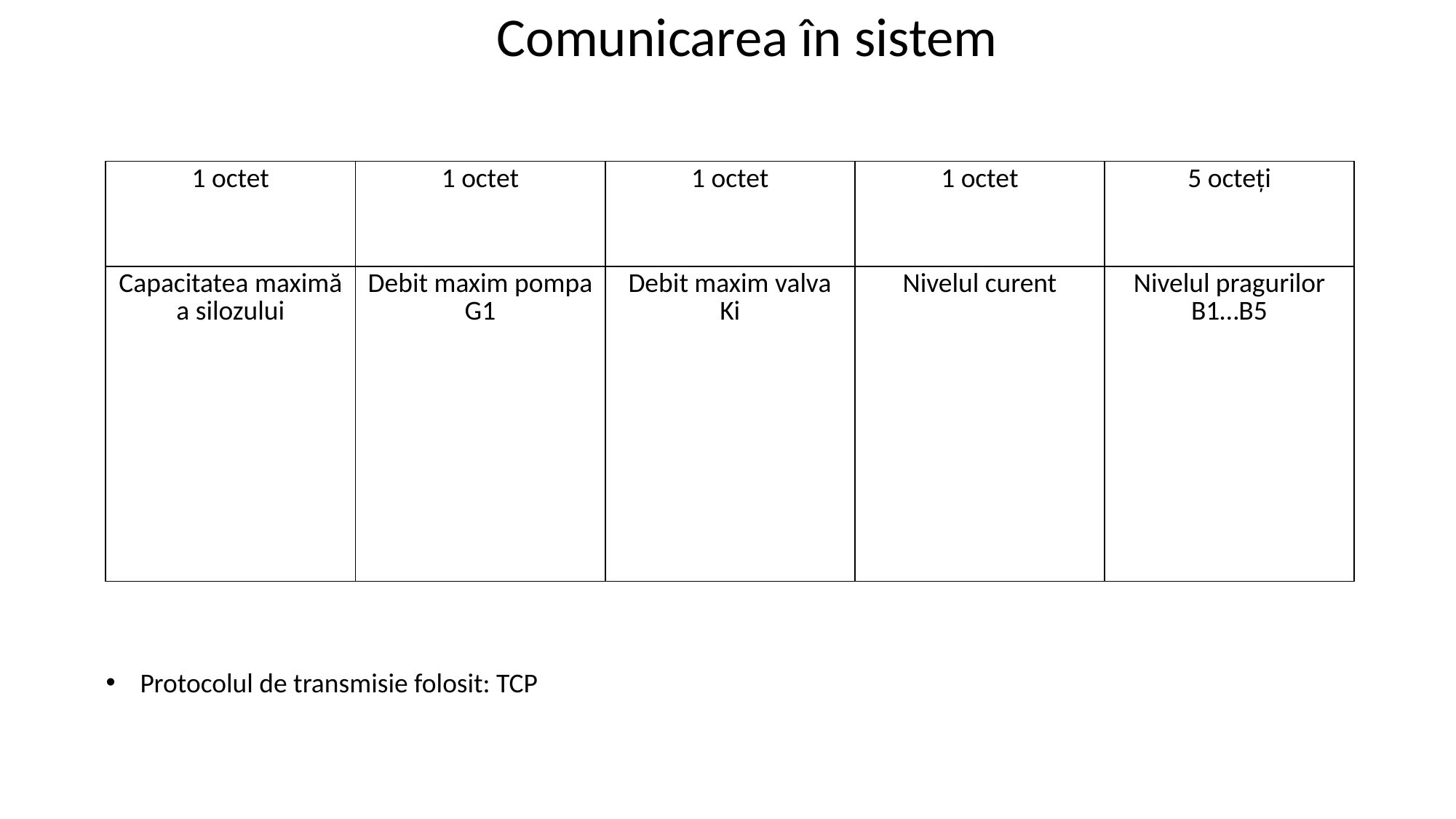

Comunicarea în sistem
| 1 octet | 1 octet | 1 octet | 1 octet | 5 octeți |
| --- | --- | --- | --- | --- |
| Capacitatea maximă a silozului | Debit maxim pompa G1 | Debit maxim valva Ki | Nivelul curent | Nivelul pragurilor B1…B5 |
Protocolul de transmisie folosit: TCP